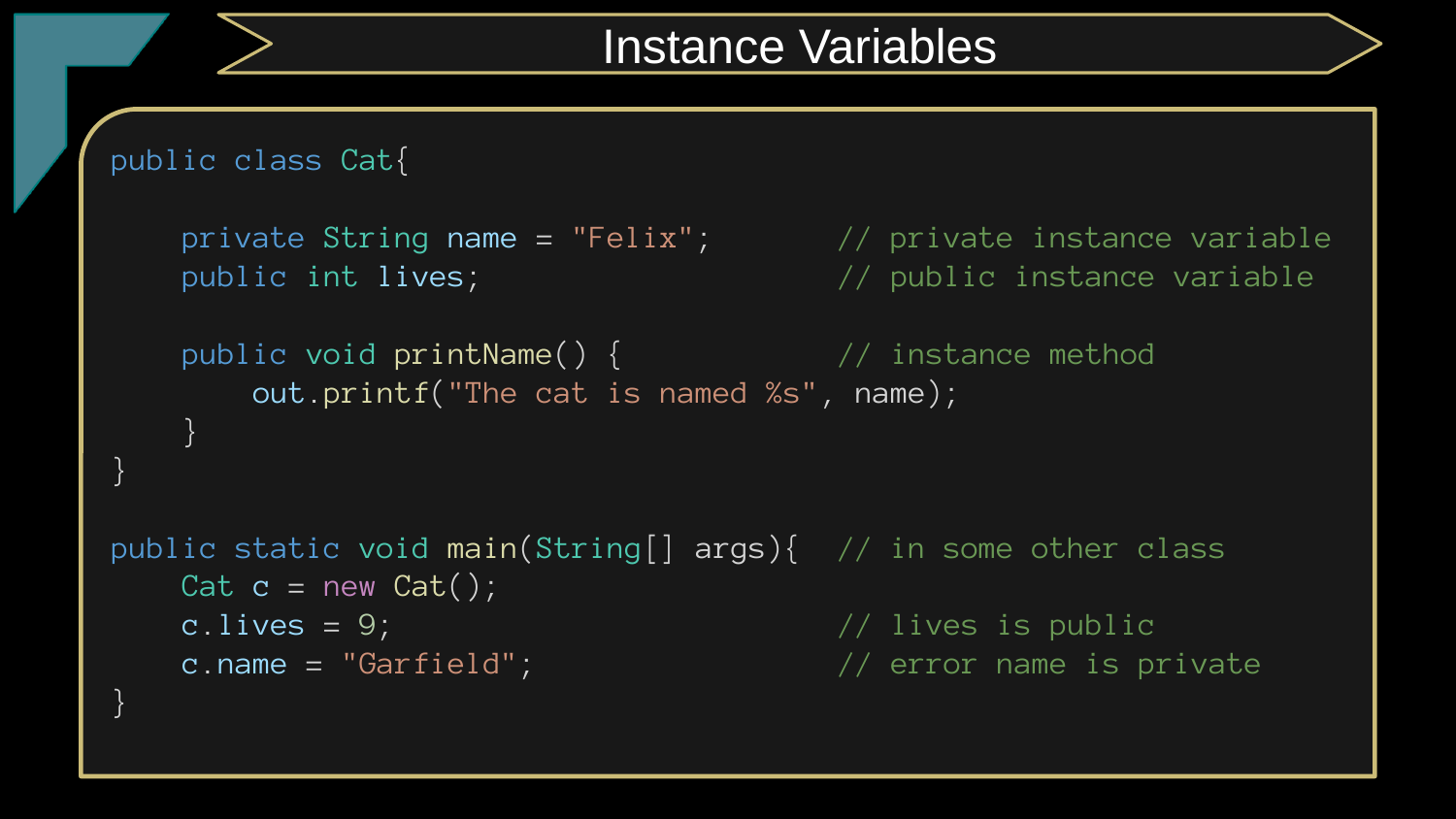

Instance Variables
public class Cat{

    private String name = "Felix";       // private instance variable
    public int lives;                    // public instance variable

    public void printName() {            // instance method
        out.printf("The cat is named %s", name);
    }
}

public static void main(String[] args){  // in some other class
    Cat c = new Cat();
    c.lives = 9;                         // lives is public
    c.name = "Garfield";                 // error name is private
}